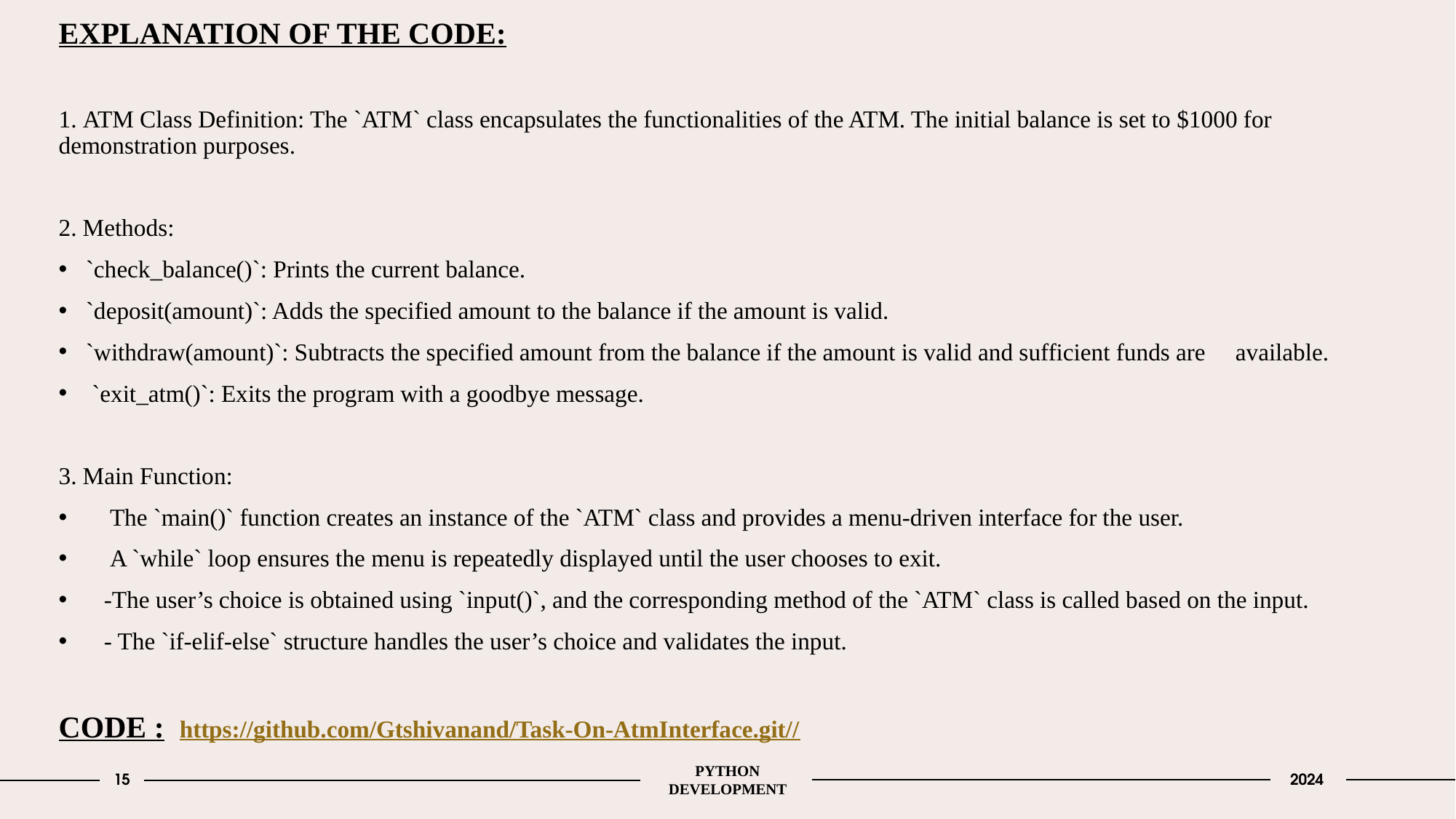

EXPLANATION OF THE CODE:

1. ATM Class Definition: The `ATM` class encapsulates the functionalities of the ATM. The initial balance is set to $1000 for demonstration purposes.

2. Methods:
`check_balance()`: Prints the current balance.
`deposit(amount)`: Adds the specified amount to the balance if the amount is valid.
`withdraw(amount)`: Subtracts the specified amount from the balance if the amount is valid and sufficient funds are     available.
 `exit_atm()`: Exits the program with a goodbye message.

3. Main Function:
    The `main()` function creates an instance of the `ATM` class and provides a menu-driven interface for the user.
    A `while` loop ensures the menu is repeatedly displayed until the user chooses to exit.
   -The user’s choice is obtained using `input()`, and the corresponding method of the `ATM` class is called based on the input.
   - The `if-elif-else` structure handles the user’s choice and validates the input.

CODE :  https://github.com/Gtshivanand/Task-On-AtmInterface.git//

15
PYTHON DEVELOPMENT
2024